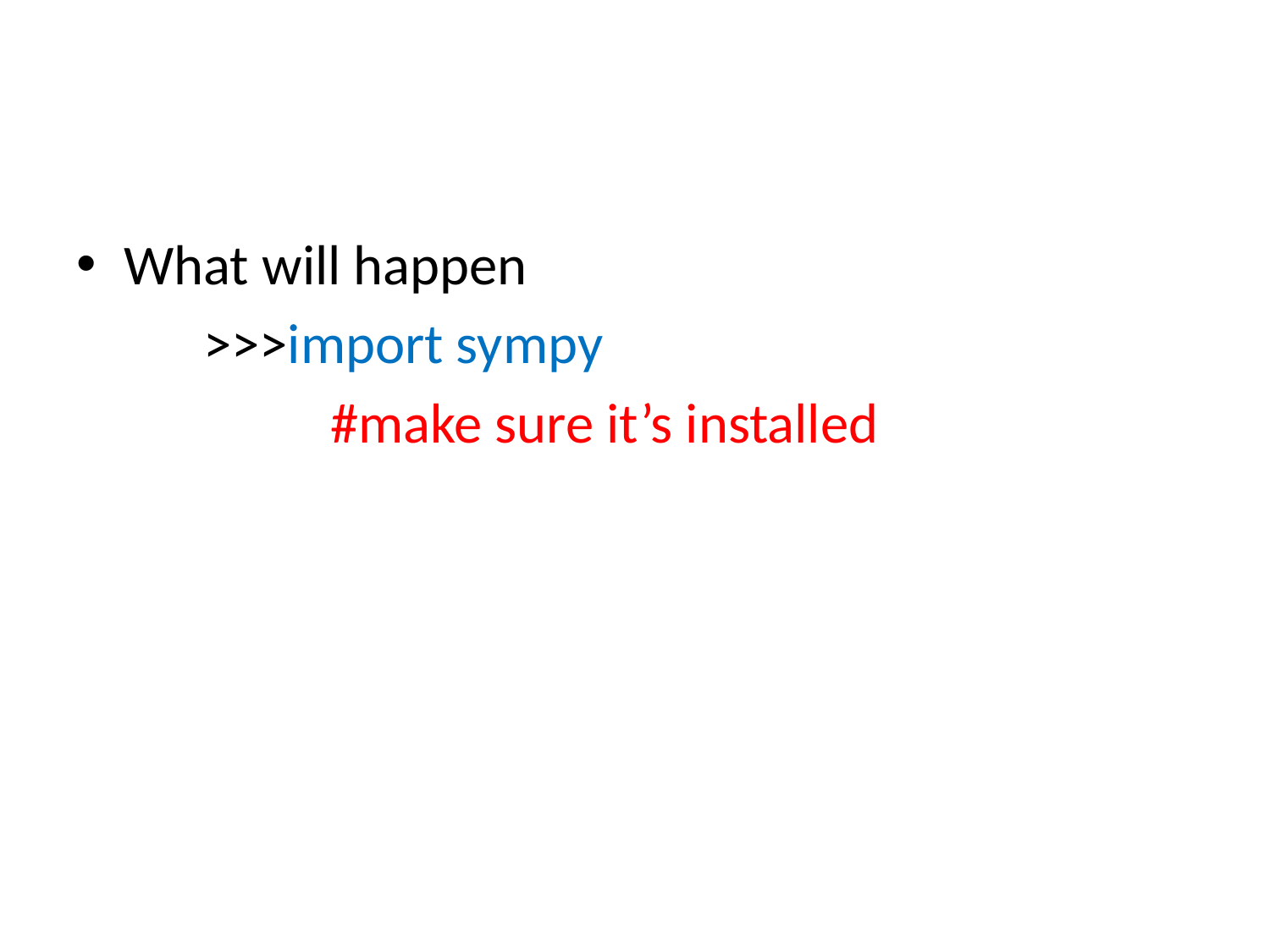

#
What will happen
	>>>import sympy
		#make sure it’s installed